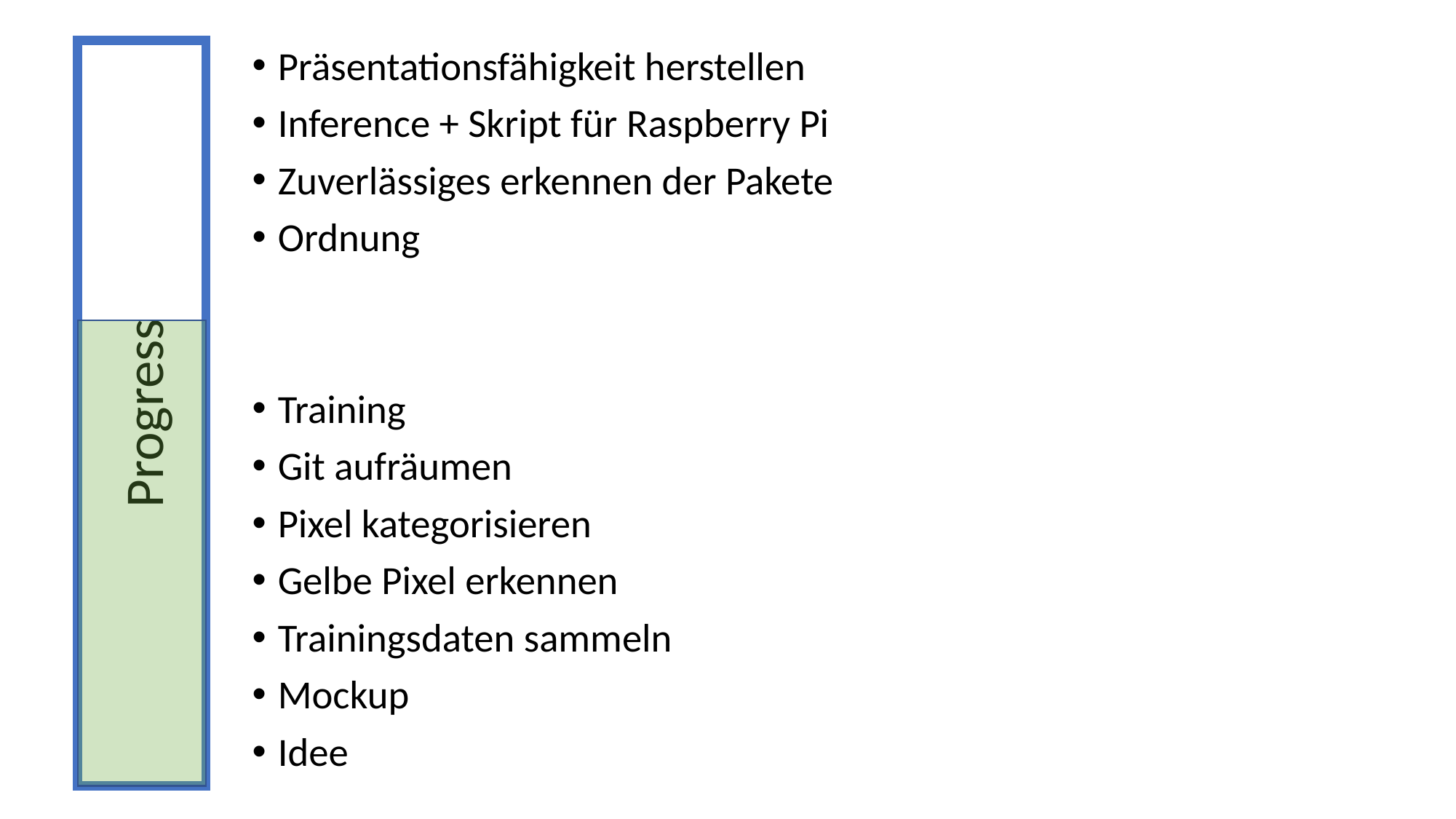

Präsentationsfähigkeit herstellen
Inference + Skript für Raspberry Pi
Zuverlässiges erkennen der Pakete
Ordnung

Training
Git aufräumen
Pixel kategorisieren
Gelbe Pixel erkennen
Trainingsdaten sammeln
Mockup
Idee

Progress